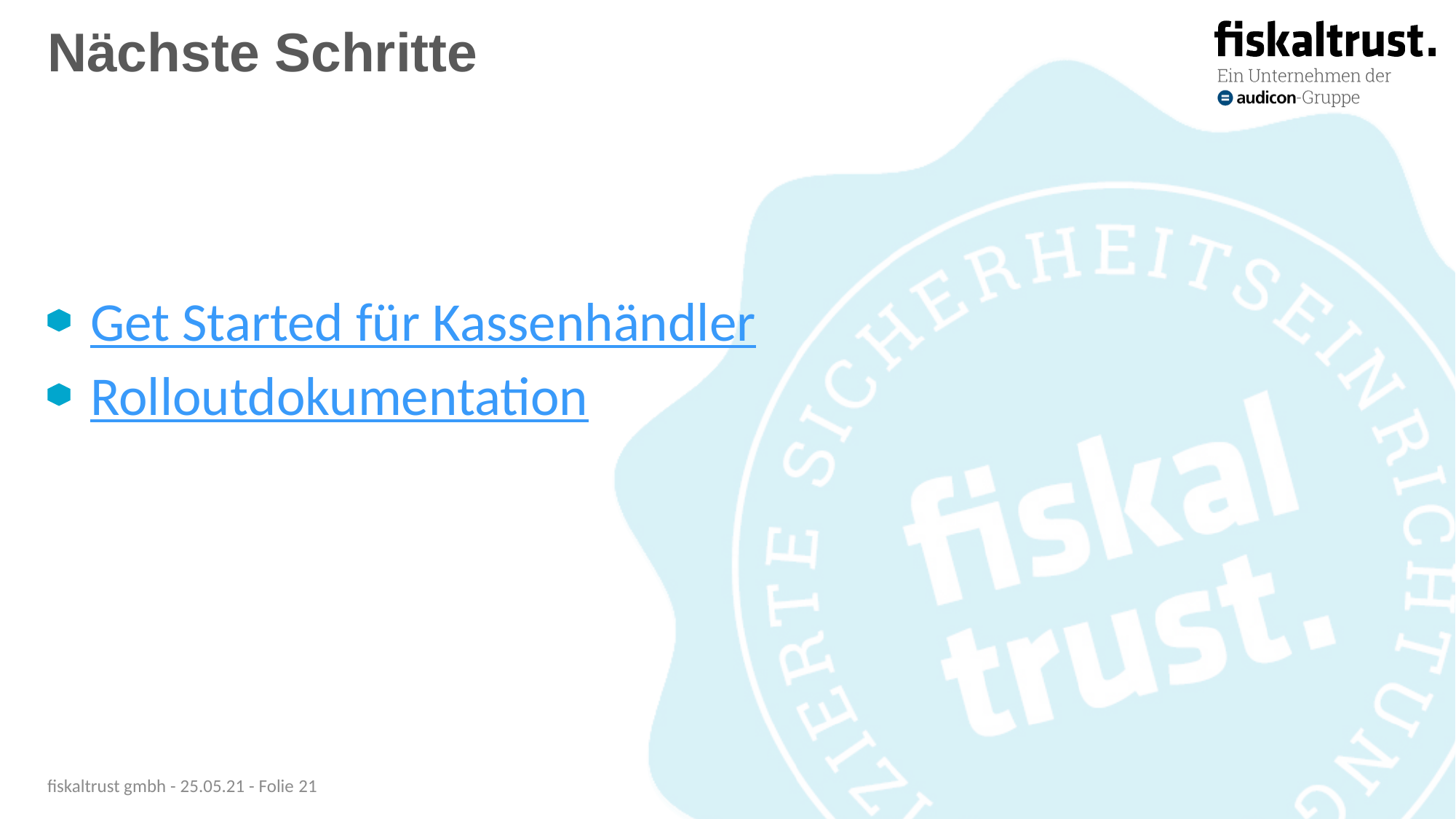

# Nächste Schritte

Get Started für Kassenhändler
Rolloutdokumentation
fiskaltrust gmbh - 25.05.21 - Folie 21